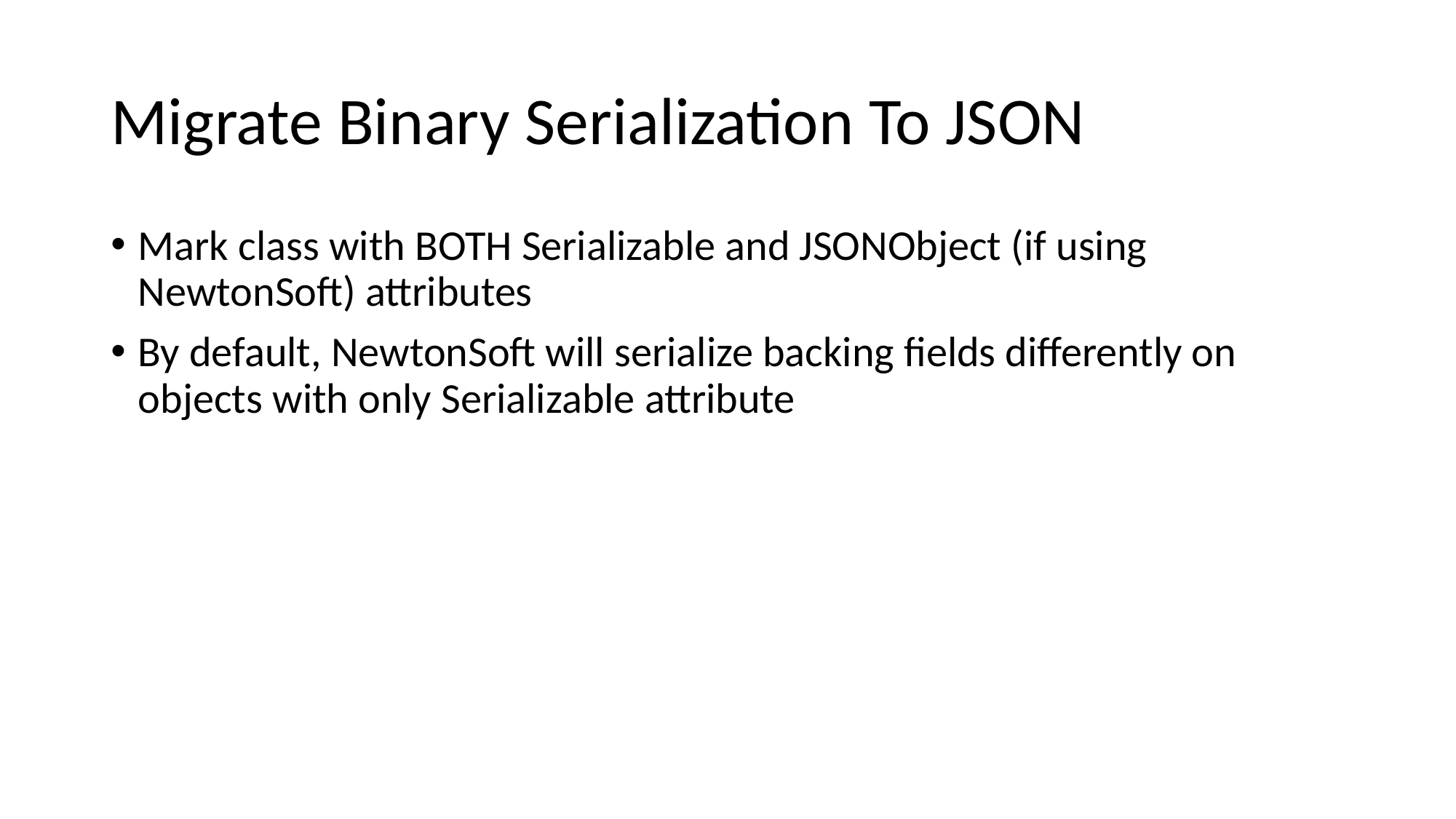

# Migrate Binary Serialization To JSON
Mark class with BOTH Serializable and JSONObject (if using NewtonSoft) attributes
By default, NewtonSoft will serialize backing fields differently on objects with only Serializable attribute